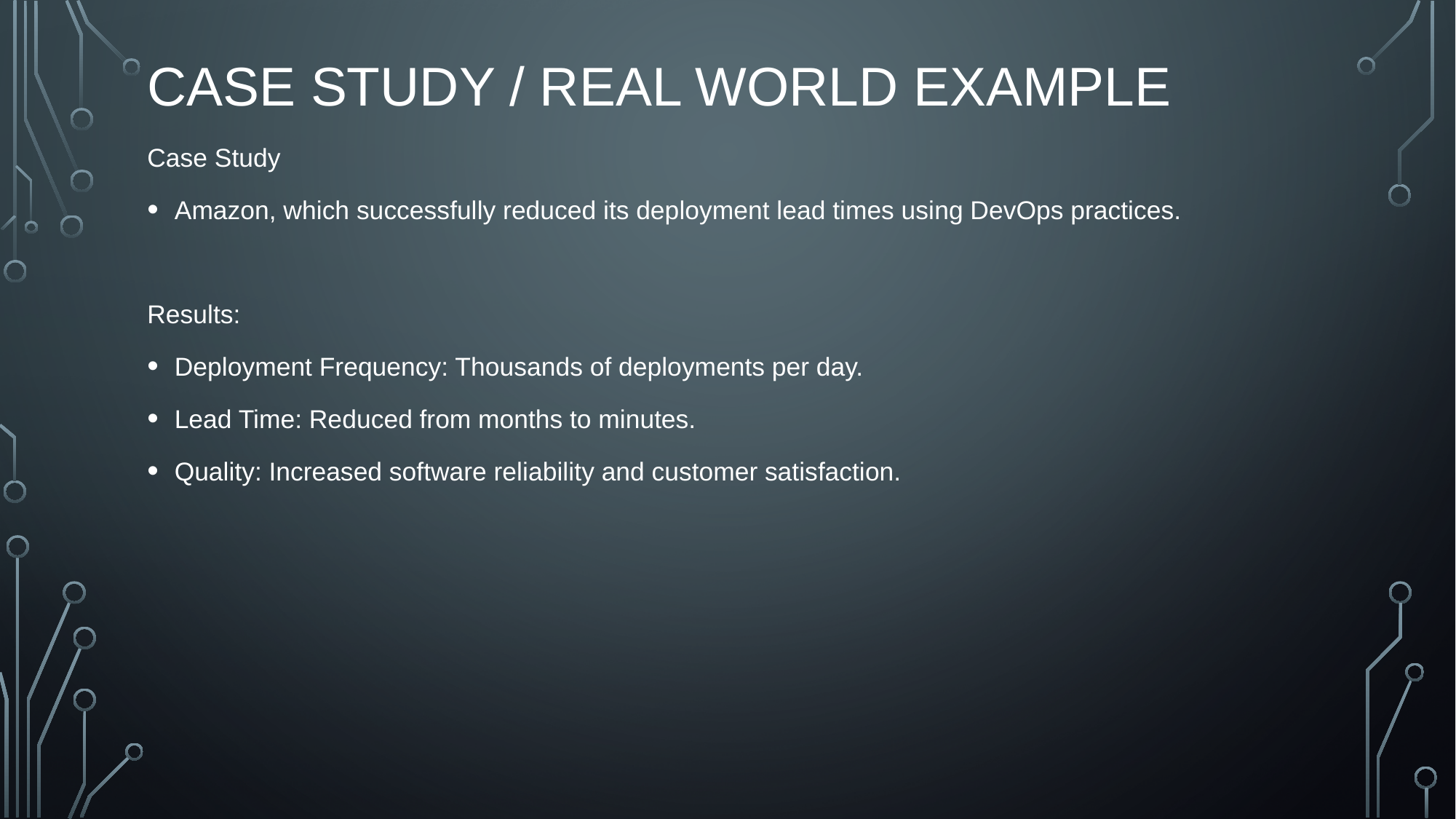

# Case Study / Real World Example
Case Study
Amazon, which successfully reduced its deployment lead times using DevOps practices.

Results:
Deployment Frequency: Thousands of deployments per day.
Lead Time: Reduced from months to minutes.
Quality: Increased software reliability and customer satisfaction.